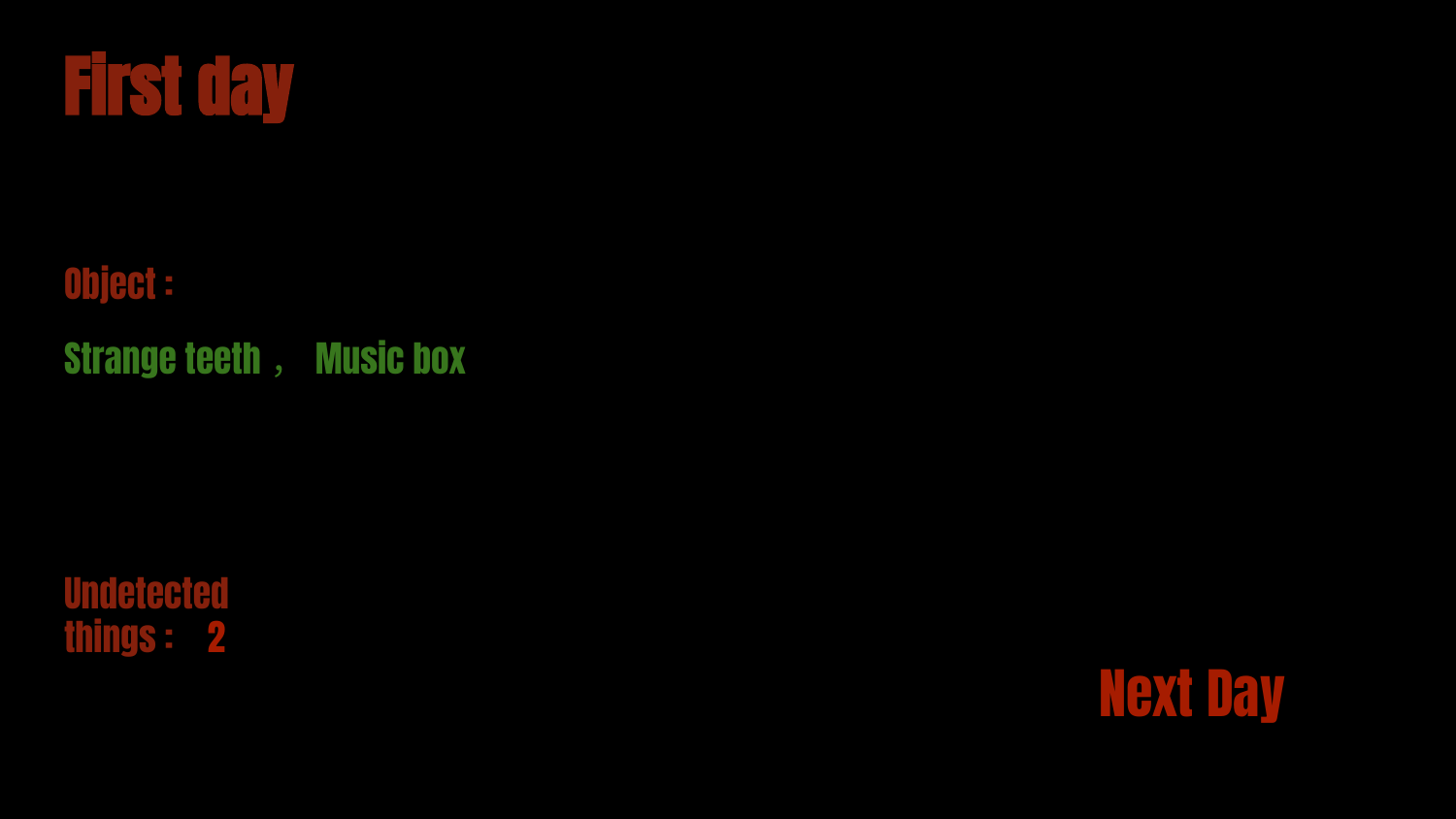

First day
#
Object :
Strange teeth，Music box
Undetected things :    2
Next Day